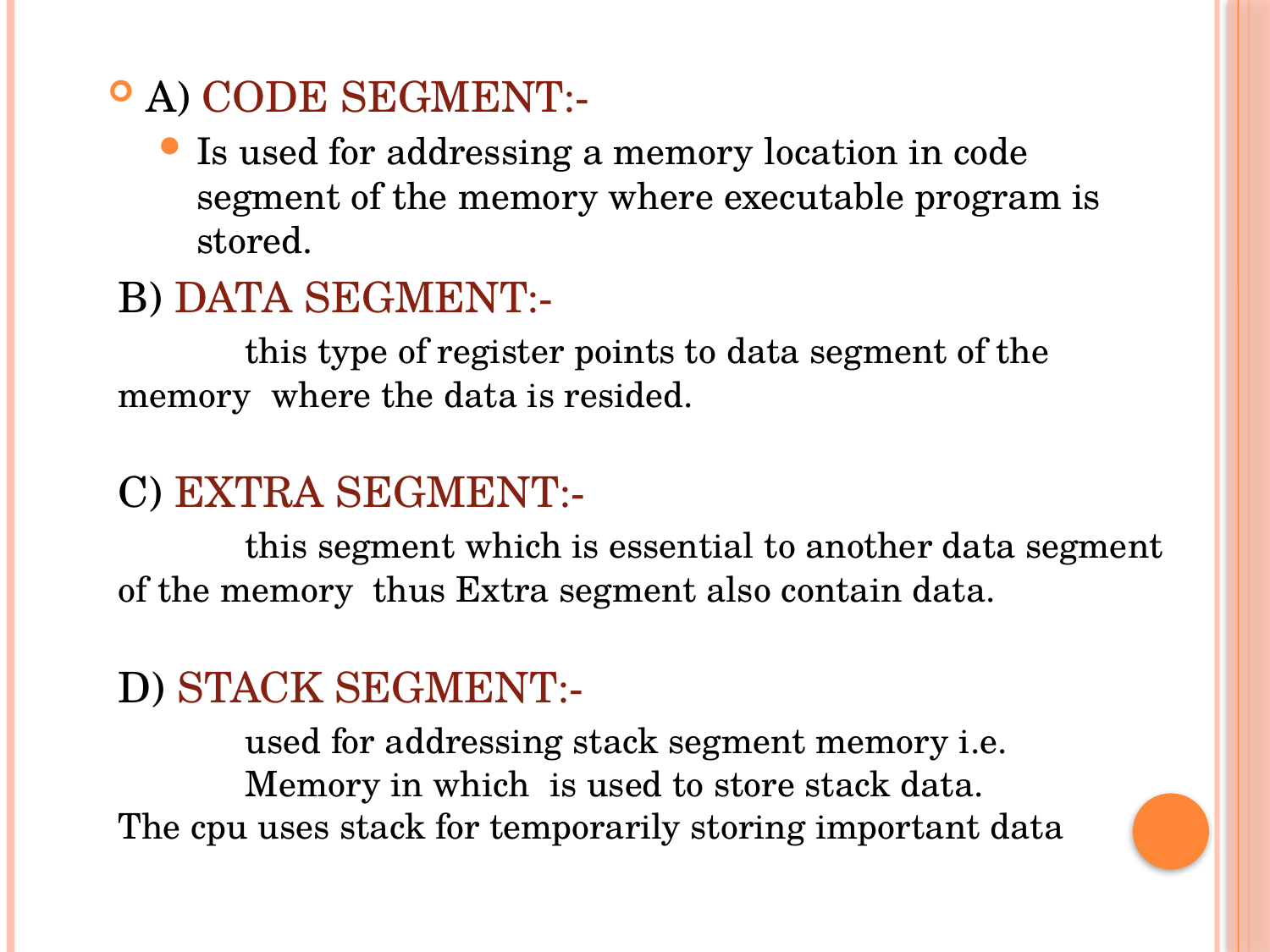

A) CODE SEGMENT:-
Is used for addressing a memory location in code segment of the memory where executable program is stored.

B) DATA SEGMENT:-
	this type of register points to data segment of the memory  where the data is resided.

C) EXTRA SEGMENT:-
	this segment which is essential to another data segment of the memory  thus Extra segment also contain data.

D) STACK SEGMENT:-
	used for addressing stack segment memory i.e.
	Memory in which  is used to store stack data.
The cpu uses stack for temporarily storing important data